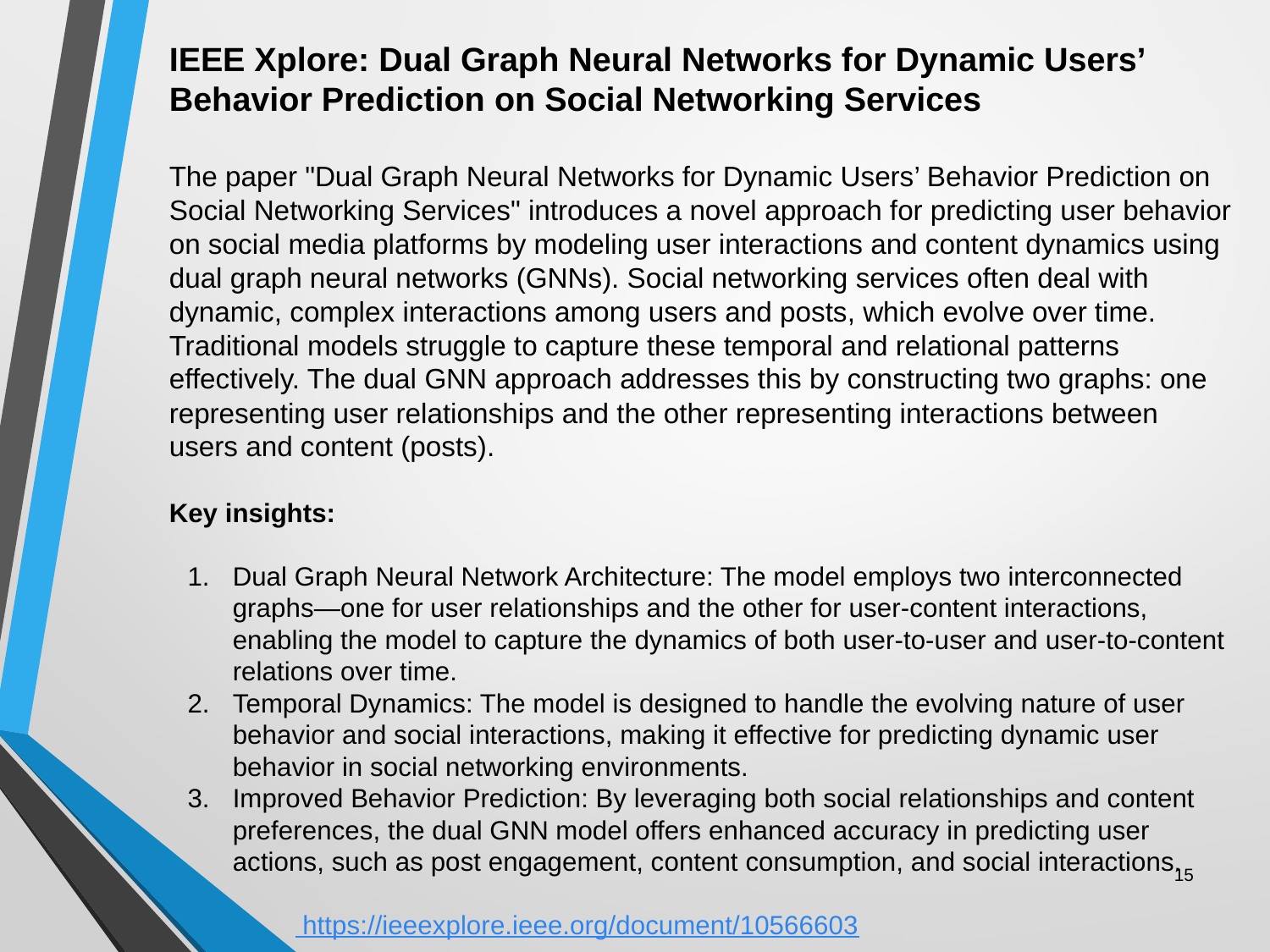

IEEE Xplore: Dual Graph Neural Networks for Dynamic Users’ Behavior Prediction on Social Networking Services

The paper "Dual Graph Neural Networks for Dynamic Users’ Behavior Prediction on Social Networking Services" introduces a novel approach for predicting user behavior on social media platforms by modeling user interactions and content dynamics using dual graph neural networks (GNNs). Social networking services often deal with dynamic, complex interactions among users and posts, which evolve over time. Traditional models struggle to capture these temporal and relational patterns effectively. The dual GNN approach addresses this by constructing two graphs: one representing user relationships and the other representing interactions between users and content (posts).

Key insights:

Dual Graph Neural Network Architecture: The model employs two interconnected graphs—one for user relationships and the other for user-content interactions, enabling the model to capture the dynamics of both user-to-user and user-to-content relations over time.
Temporal Dynamics: The model is designed to handle the evolving nature of user behavior and social interactions, making it effective for predicting dynamic user behavior in social networking environments.
Improved Behavior Prediction: By leveraging both social relationships and content preferences, the dual GNN model offers enhanced accuracy in predicting user actions, such as post engagement, content consumption, and social interactions.

                  https://ieeexplore.ieee.org/document/10566603

15